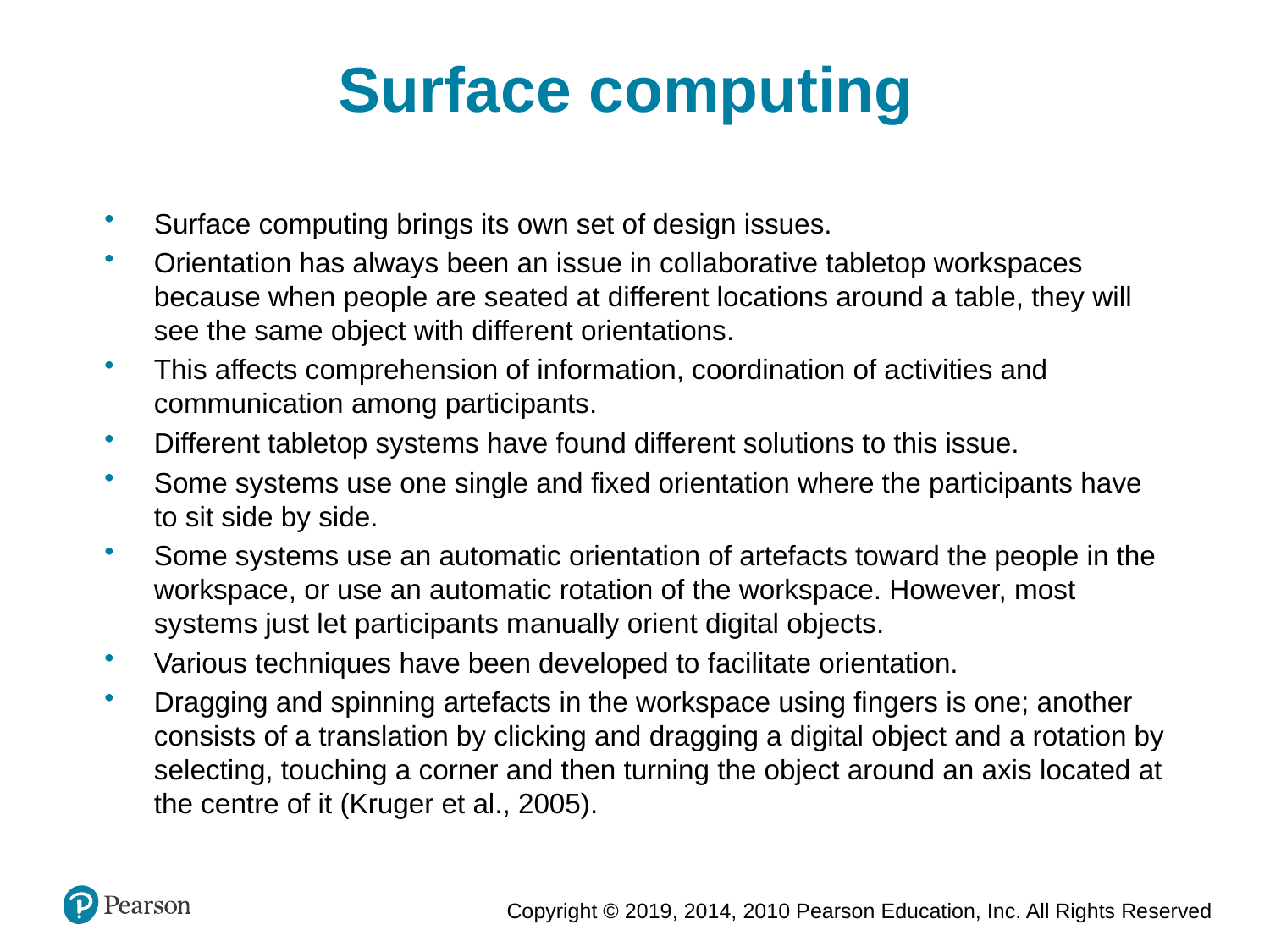

Surface computing
Surface computing brings its own set of design issues.
Orientation has always been an issue in collaborative tabletop workspaces because when people are seated at different locations around a table, they will see the same object with different orientations.
This affects comprehension of information, coordination of activities and communication among participants.
Different tabletop systems have found different solutions to this issue.
Some systems use one single and fixed orientation where the participants have to sit side by side.
Some systems use an automatic orientation of artefacts toward the people in the workspace, or use an automatic rotation of the workspace. However, most systems just let participants manually orient digital objects.
Various techniques have been developed to facilitate orientation.
Dragging and spinning artefacts in the workspace using fingers is one; another consists of a translation by clicking and dragging a digital object and a rotation by selecting, touching a corner and then turning the object around an axis located at the centre of it (Kruger et al., 2005).